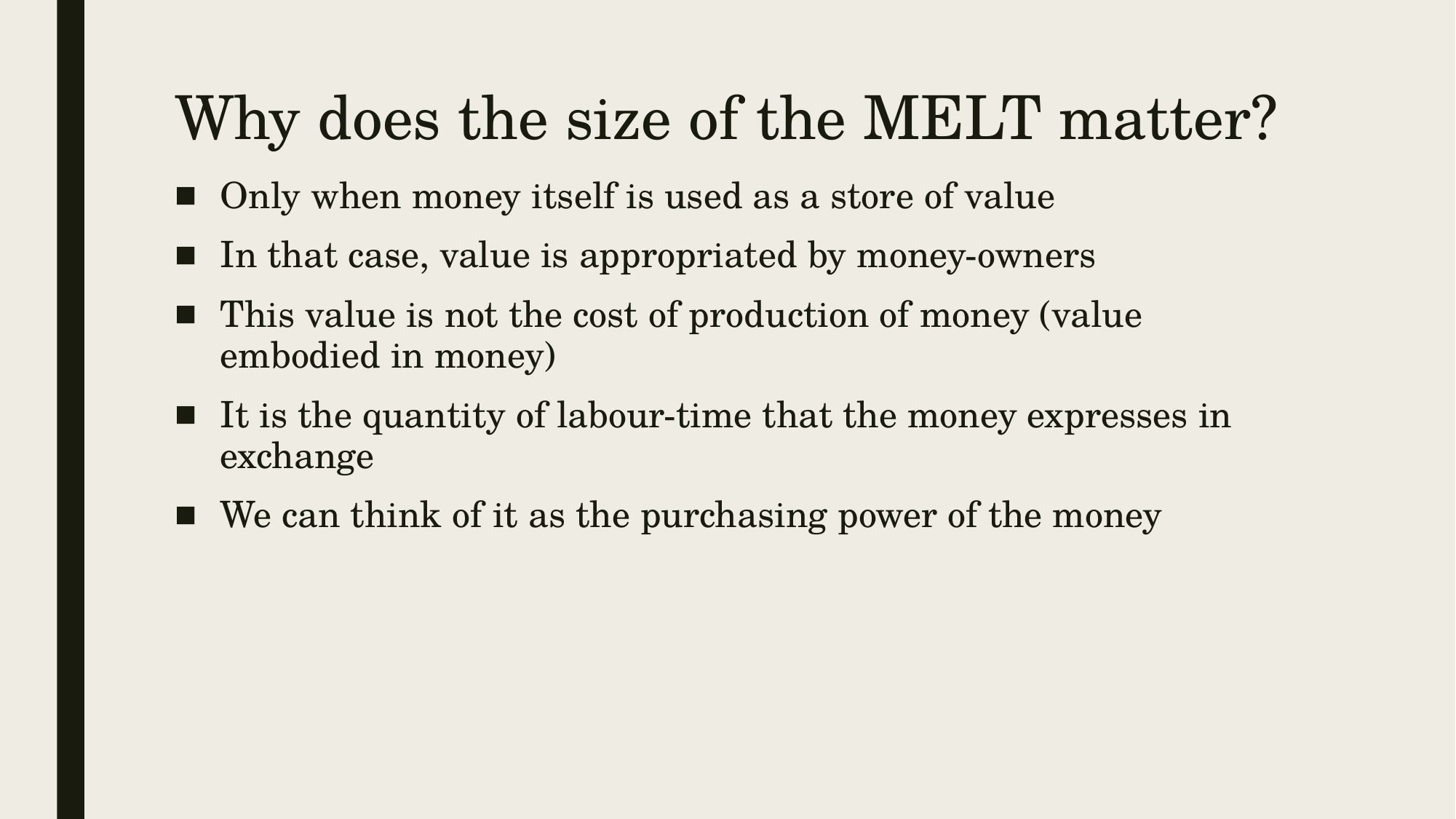

# Why does the size of the MELT matter?
Only when money itself is used as a store of value
In that case, value is appropriated by money-owners
This value is not the cost of production of money (value embodied in money)
It is the quantity of labour-time that the money expresses in exchange
We can think of it as the purchasing power of the money